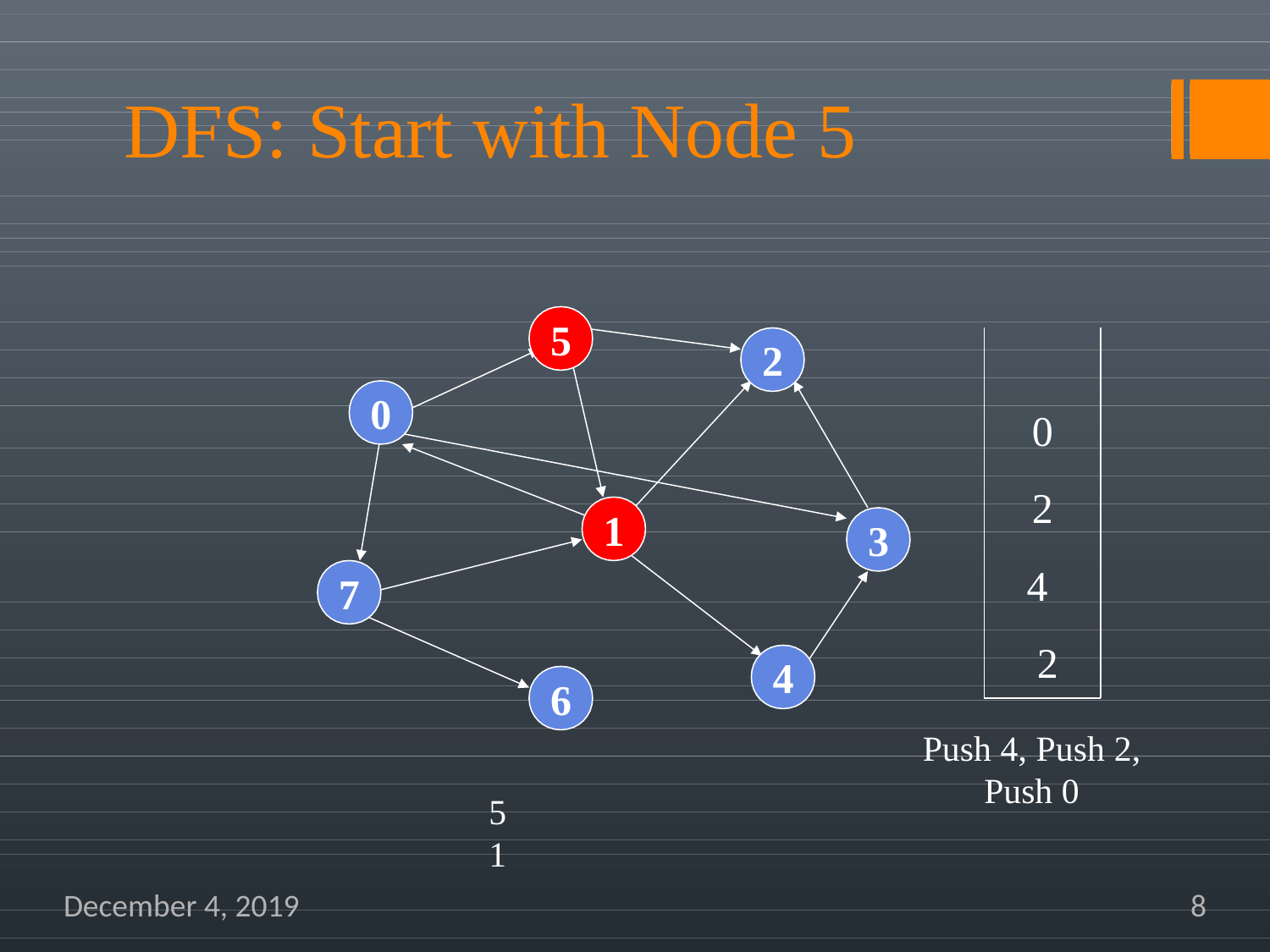

# DFS: Start with Node 5

5

2

0
2
4
2

0

1

3

7

4

6

Push 4, Push 2,
Push 0

5	1
December 4, 2019
8